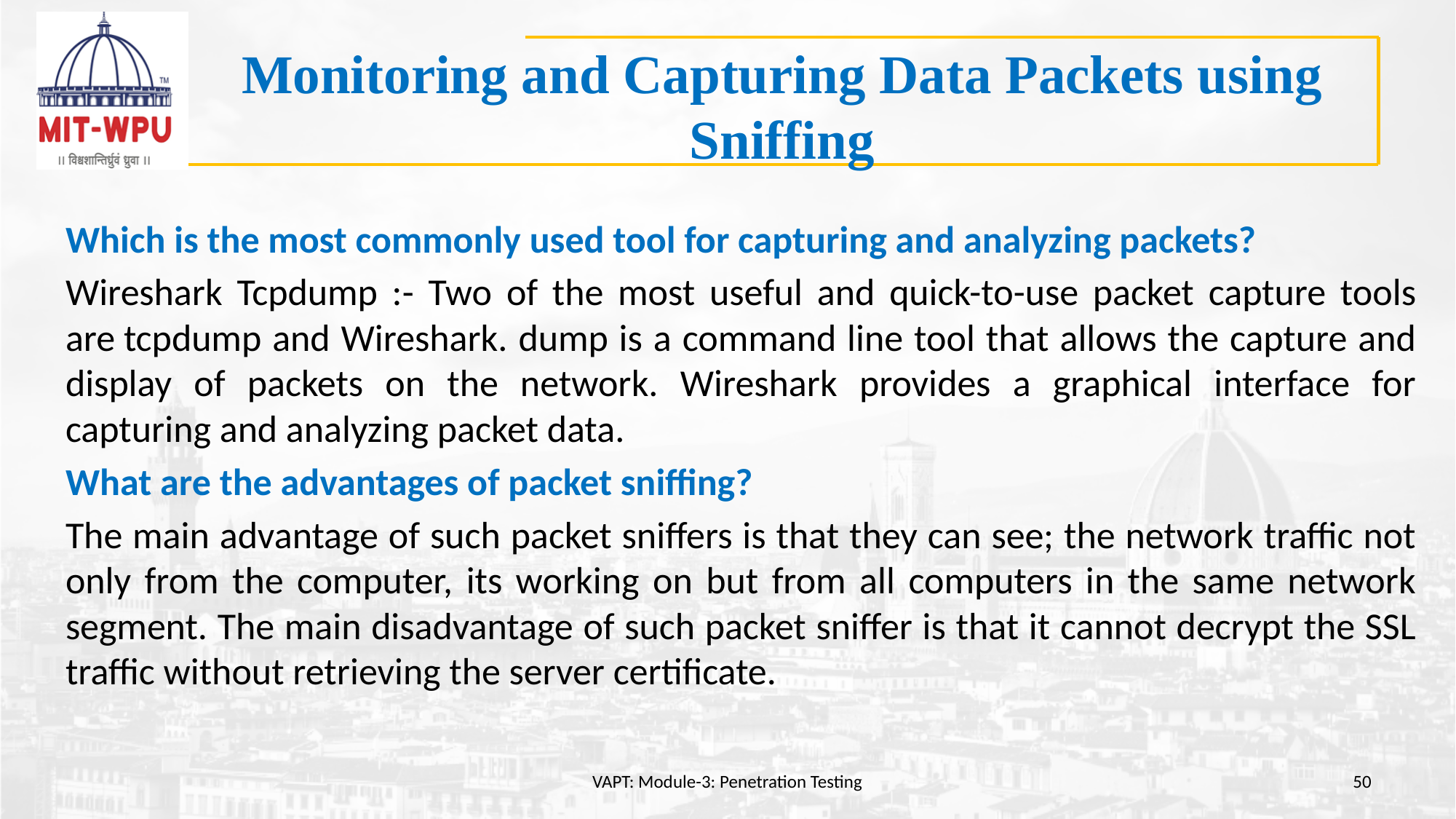

# Monitoring and Capturing Data Packets using Sniffing
Which is the most commonly used tool for capturing and analyzing packets?
Wireshark Tcpdump :- Two of the most useful and quick-to-use packet capture tools are tcpdump and Wireshark. dump is a command line tool that allows the capture and display of packets on the network. Wireshark provides a graphical interface for capturing and analyzing packet data.
What are the advantages of packet sniffing?
The main advantage of such packet sniffers is that they can see; the network traffic not only from the computer, its working on but from all computers in the same network segment. The main disadvantage of such packet sniffer is that it cannot decrypt the SSL traffic without retrieving the server certificate.
VAPT: Module-3: Penetration Testing
50